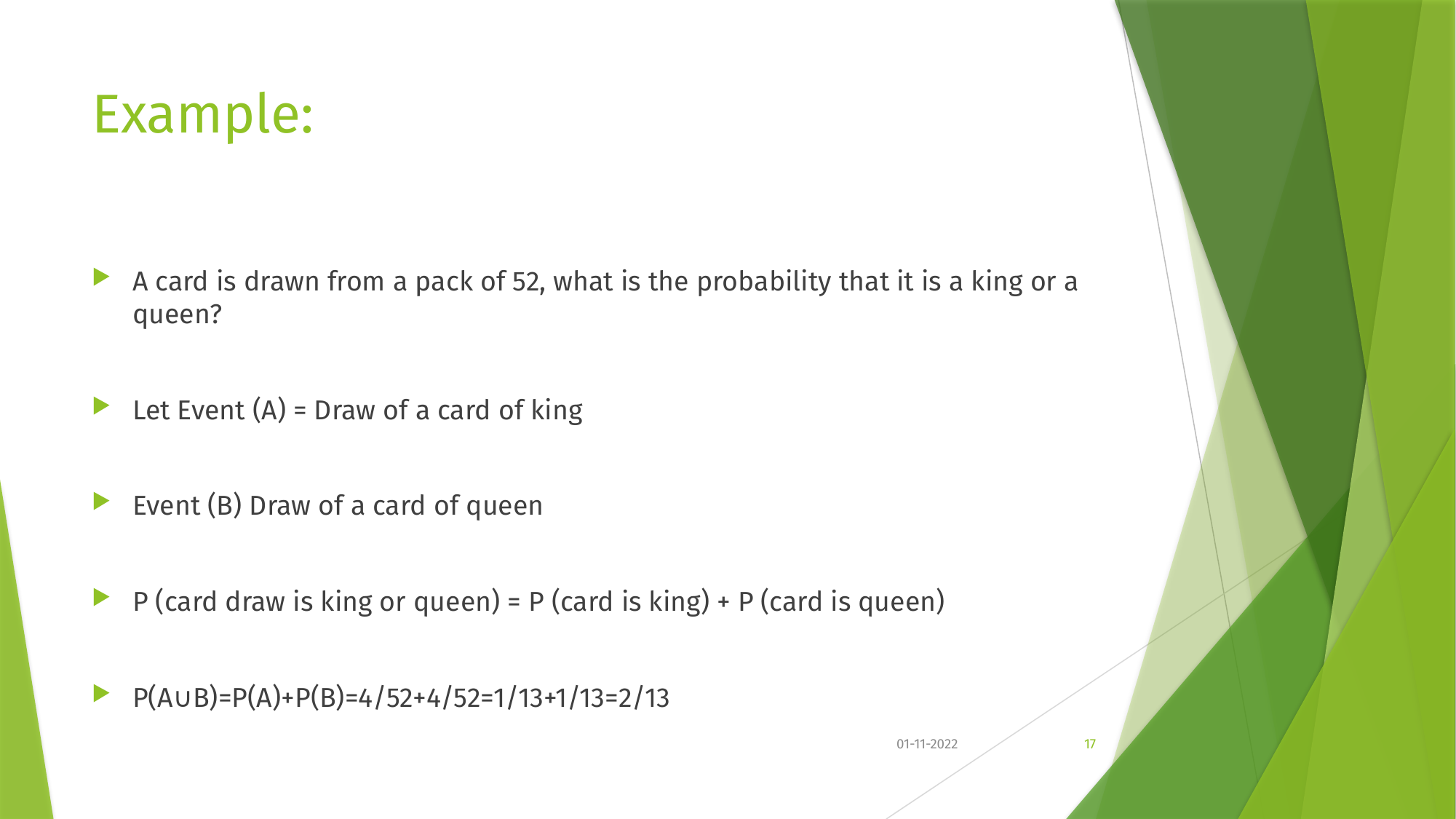

# Example:
A card is drawn from a pack of 52, what is the probability that it is a king or a queen?

Let Event (A) = Draw of a card of king

Event (B) Draw of a card of queen

P (card draw is king or queen) = P (card is king) + P (card is queen)

P(A∪B)=P(A)+P(B)=4/52+4/52=1/13+1/13=2/13
01-11-2022
17